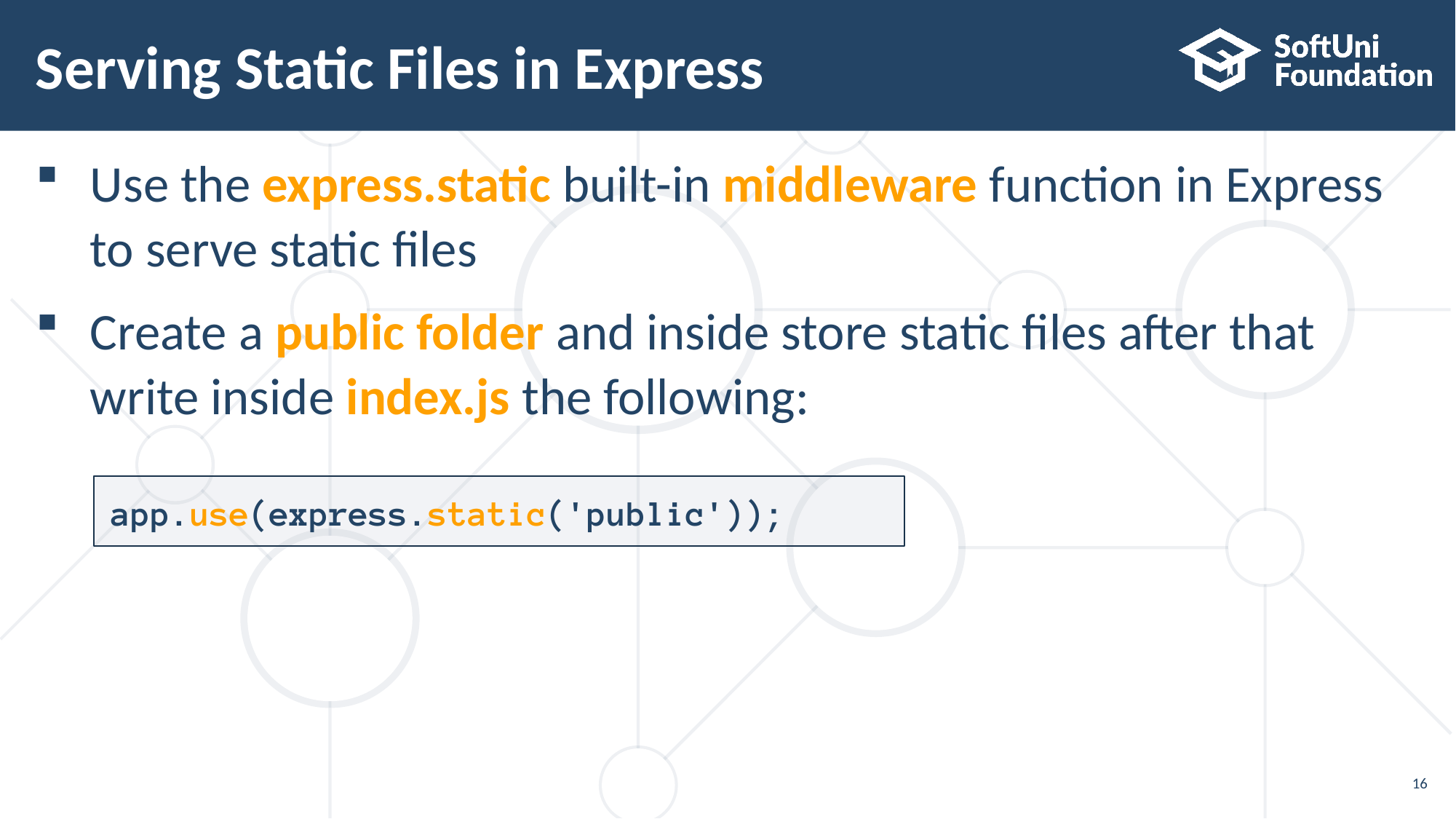

# Serving Static Files in Express
Use the express.static built-in middleware function in Express
to serve static files
Create a public folder and inside store static files after that
write inside index.js the following:
app.use(express.static('public'));
16